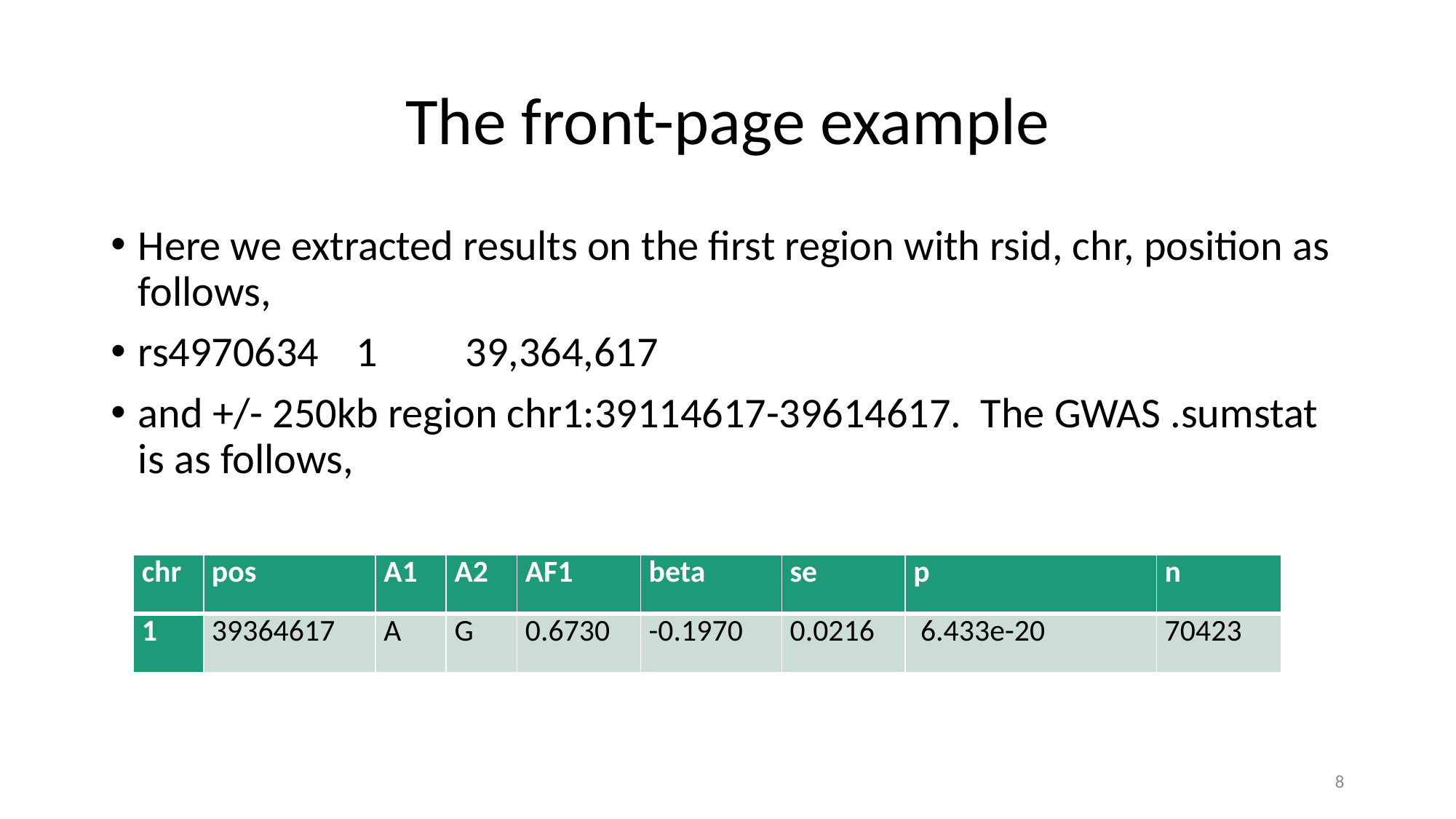

# The front-page example
Here we extracted results on the first region with rsid, chr, position as follows,
rs4970634	1	39,364,617
and +/- 250kb region chr1:39114617-39614617.  The GWAS .sumstat is as follows,

| chr | pos | A1 | A2 | AF1 | beta | se | p | n |
| --- | --- | --- | --- | --- | --- | --- | --- | --- |
| 1 | 39364617 | A | G | 0.6730 | -0.1970 | 0.0216 | 6.433e-20 | 70423 |
8